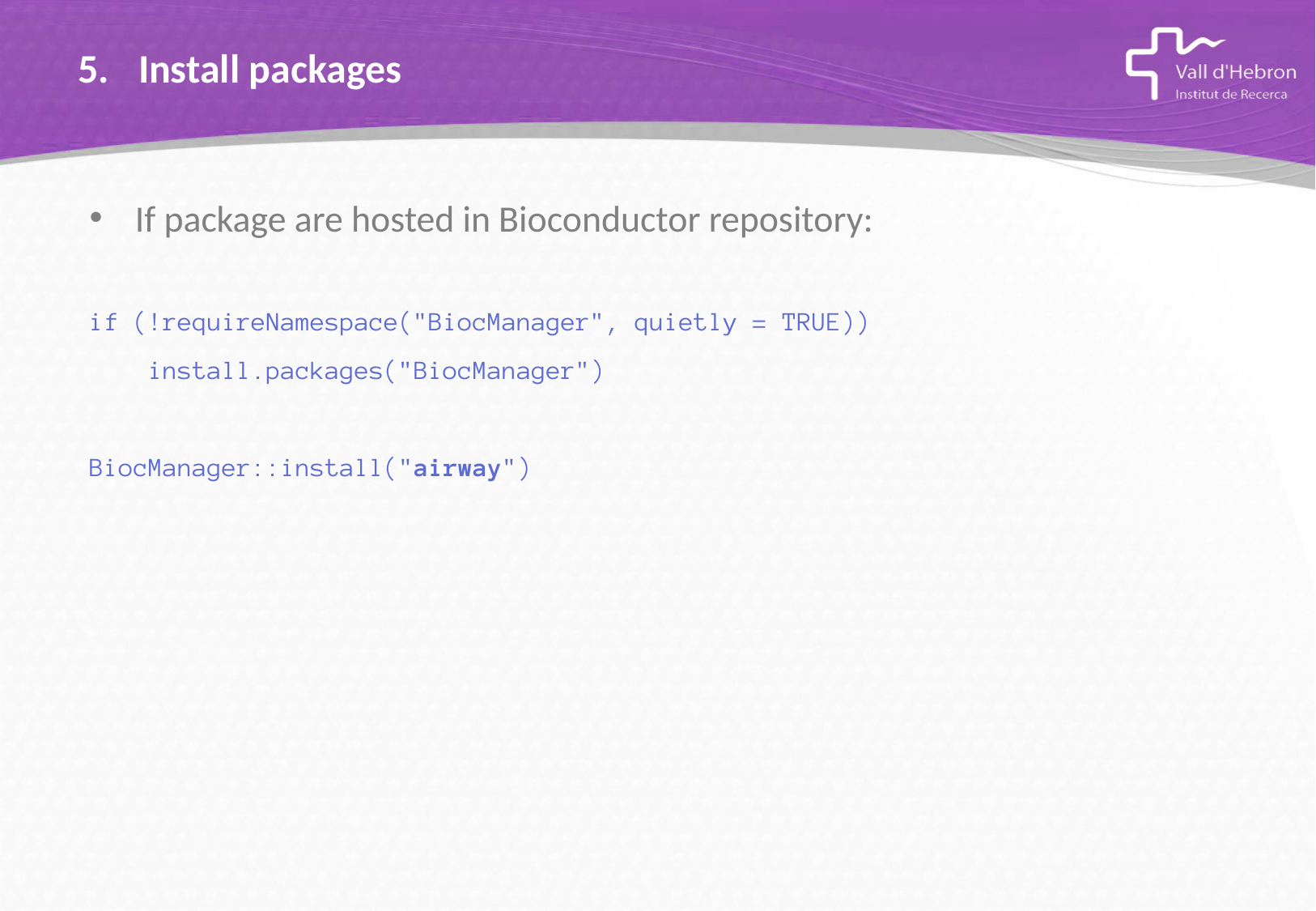

Install packages
If package are hosted in Bioconductor repository:

if (!requireNamespace("BiocManager", quietly = TRUE))
    install.packages("BiocManager")

BiocManager::install("airway")